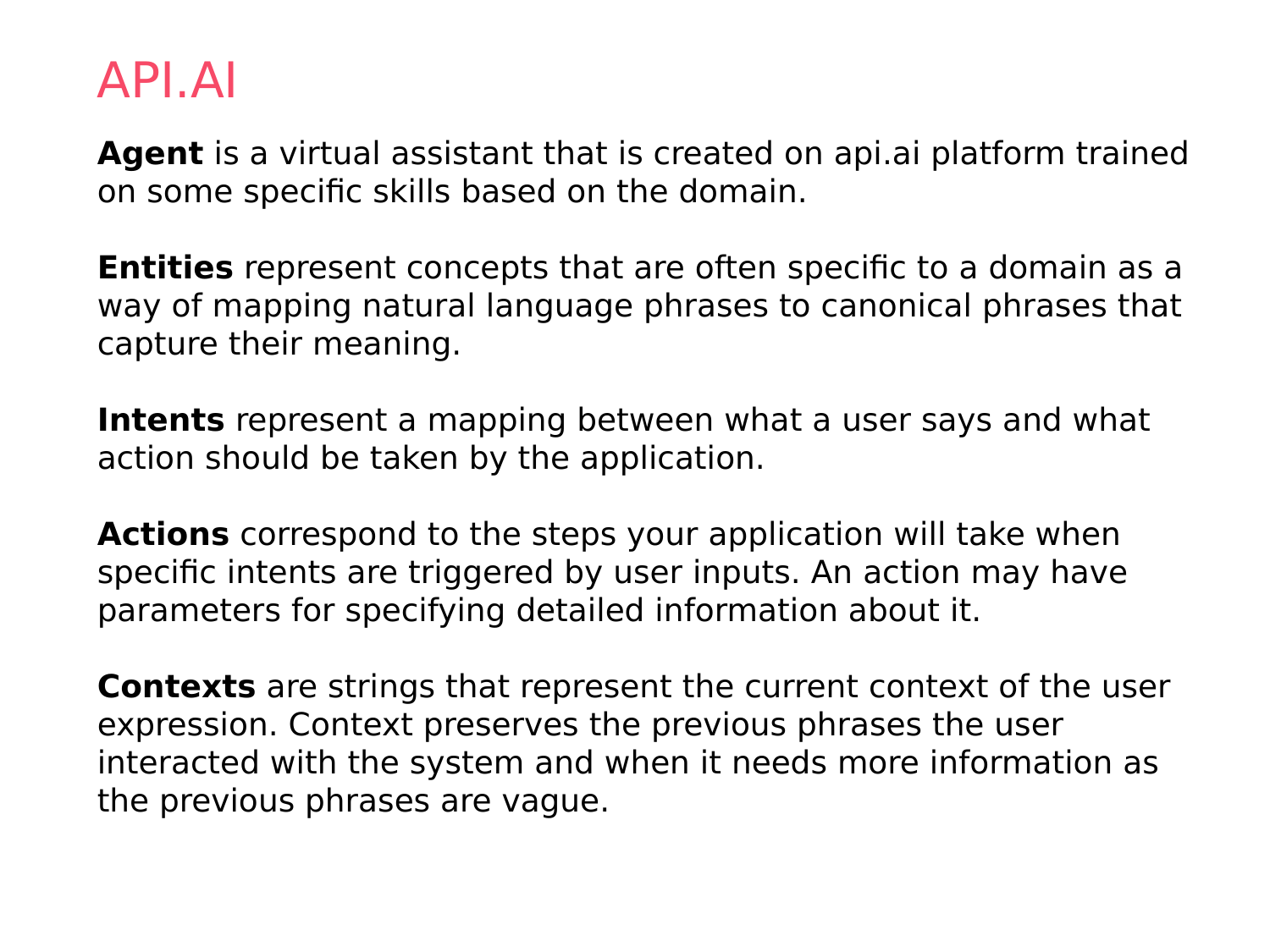

API.AI
Agent is a virtual assistant that is created on api.ai platform trained on some specific skills based on the domain.

Entities represent concepts that are often specific to a domain as a way of mapping natural language phrases to canonical phrases that capture their meaning.

Intents represent a mapping between what a user says and what action should be taken by the application.

Actions correspond to the steps your application will take when specific intents are triggered by user inputs. An action may have parameters for specifying detailed information about it.

Contexts are strings that represent the current context of the user expression. Context preserves the previous phrases the user interacted with the system and when it needs more information as the previous phrases are vague.